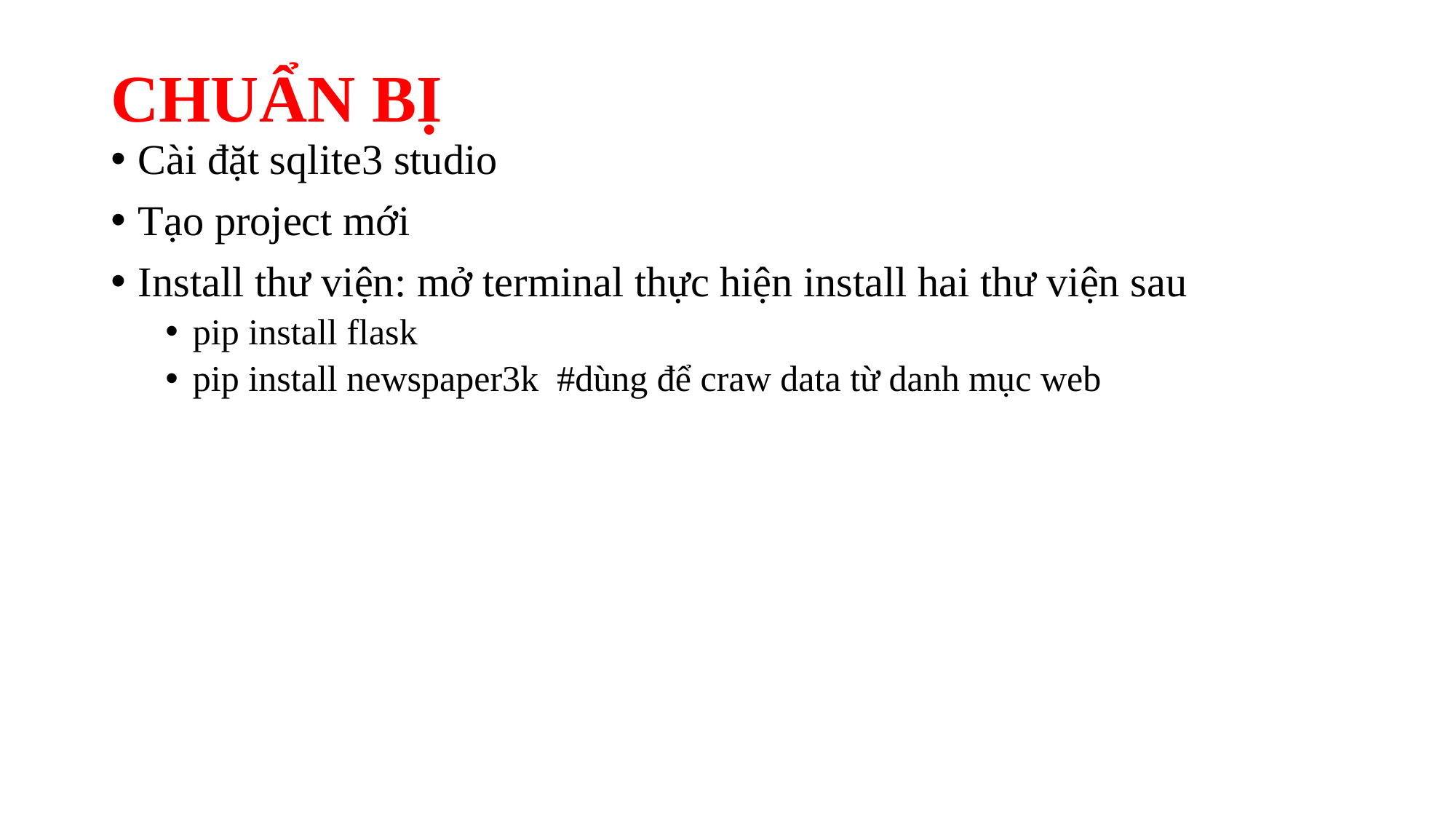

# CHUẨN BỊ
Cài đặt sqlite3 studio
Tạo project mới
Install thư viện: mở terminal thực hiện install hai thư viện sau
pip install flask
pip install newspaper3k  #dùng để craw data từ danh mục web